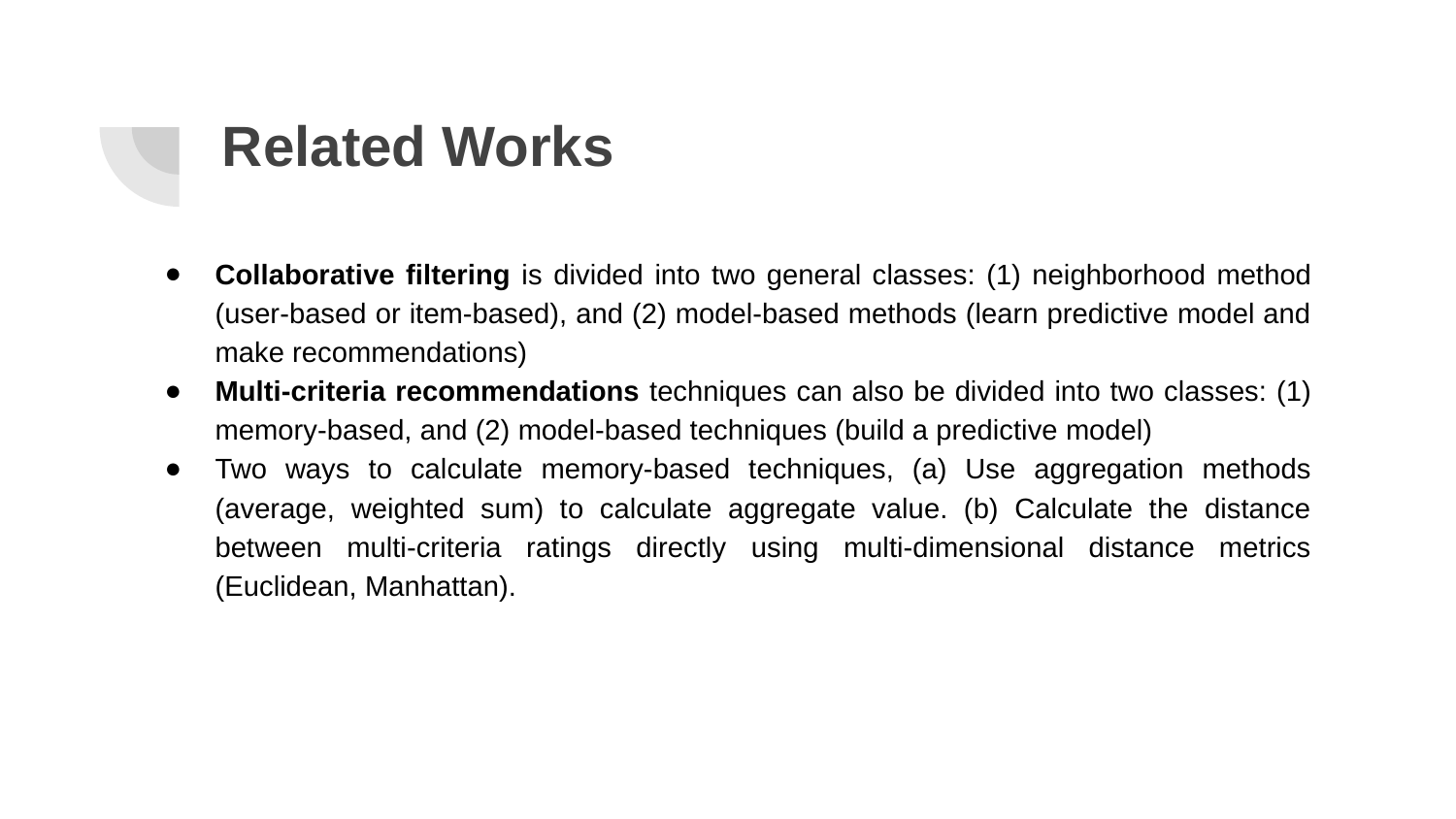

# Related Works
Collaborative filtering is divided into two general classes: (1) neighborhood method (user-based or item-based), and (2) model-based methods (learn predictive model and make recommendations)
Multi-criteria recommendations techniques can also be divided into two classes: (1) memory-based, and (2) model-based techniques (build a predictive model)
Two ways to calculate memory-based techniques, (a) Use aggregation methods (average, weighted sum) to calculate aggregate value. (b) Calculate the distance between multi-criteria ratings directly using multi-dimensional distance metrics (Euclidean, Manhattan).